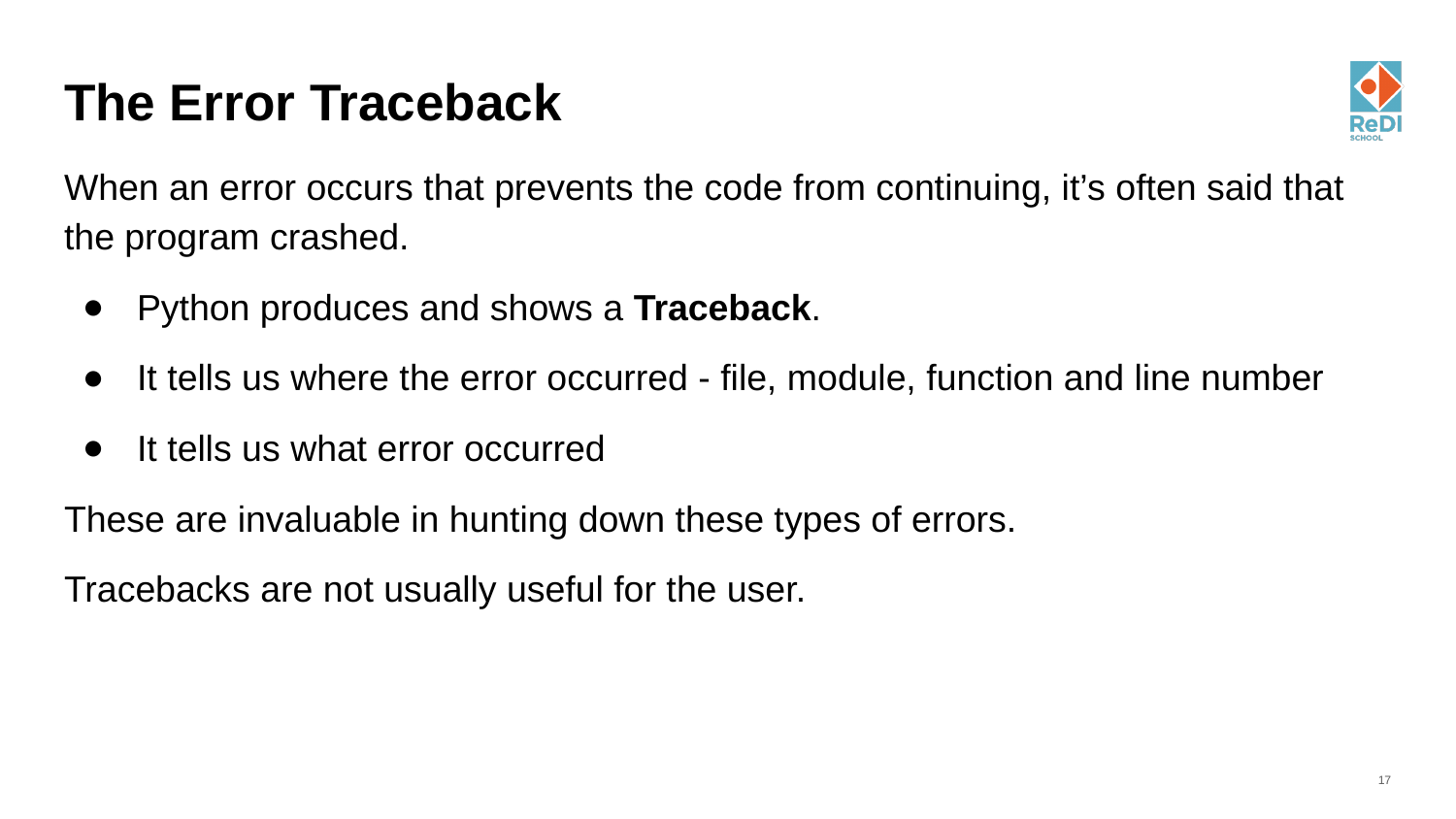

# The Error Traceback
When an error occurs that prevents the code from continuing, it’s often said that the program crashed.
Python produces and shows a Traceback.
It tells us where the error occurred - file, module, function and line number
It tells us what error occurred
These are invaluable in hunting down these types of errors.
Tracebacks are not usually useful for the user.
17